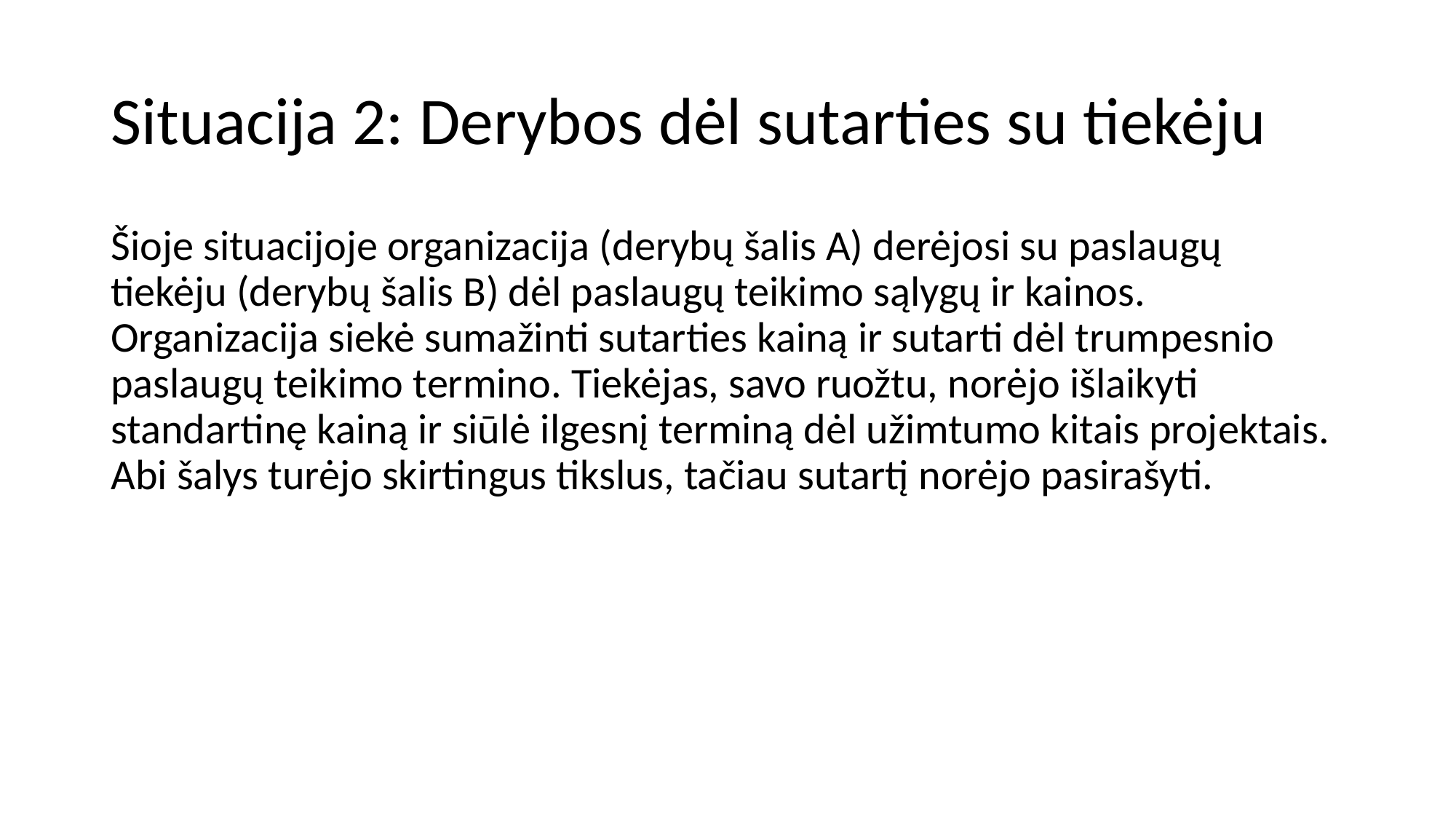

# Situacija 2: Derybos dėl sutarties su tiekėju
Šioje situacijoje organizacija (derybų šalis A) derėjosi su paslaugų tiekėju (derybų šalis B) dėl paslaugų teikimo sąlygų ir kainos. Organizacija siekė sumažinti sutarties kainą ir sutarti dėl trumpesnio paslaugų teikimo termino. Tiekėjas, savo ruožtu, norėjo išlaikyti standartinę kainą ir siūlė ilgesnį terminą dėl užimtumo kitais projektais. Abi šalys turėjo skirtingus tikslus, tačiau sutartį norėjo pasirašyti.